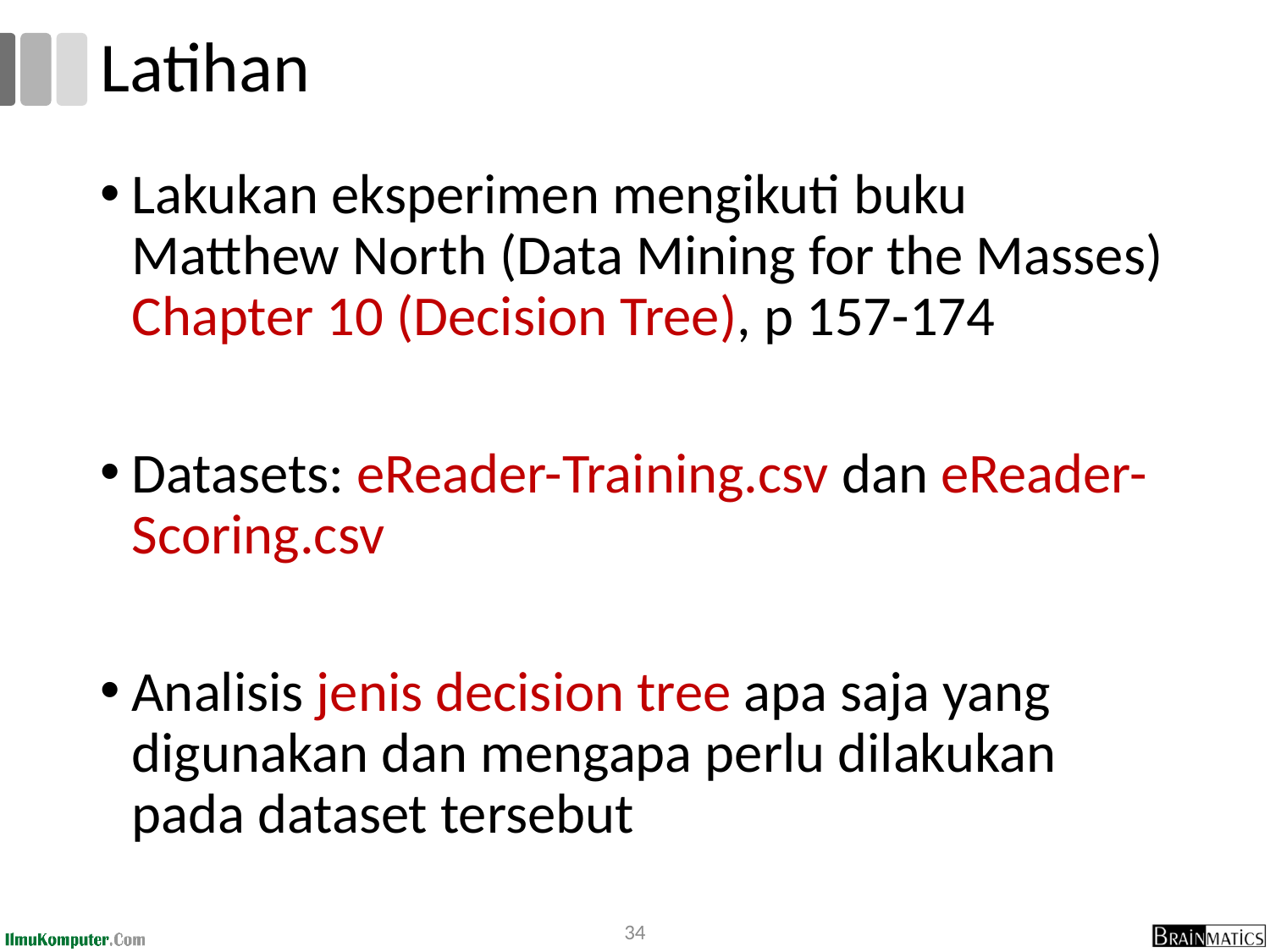

# Latihan
Lakukan eksperimen mengikuti buku Matthew North (Data Mining for the Masses) Chapter 10 (Decision Tree), p 157-174

Datasets: eReader-Training.csv dan eReader-Scoring.csv

Analisis jenis decision tree apa saja yang digunakan dan mengapa perlu dilakukan pada dataset tersebut

34